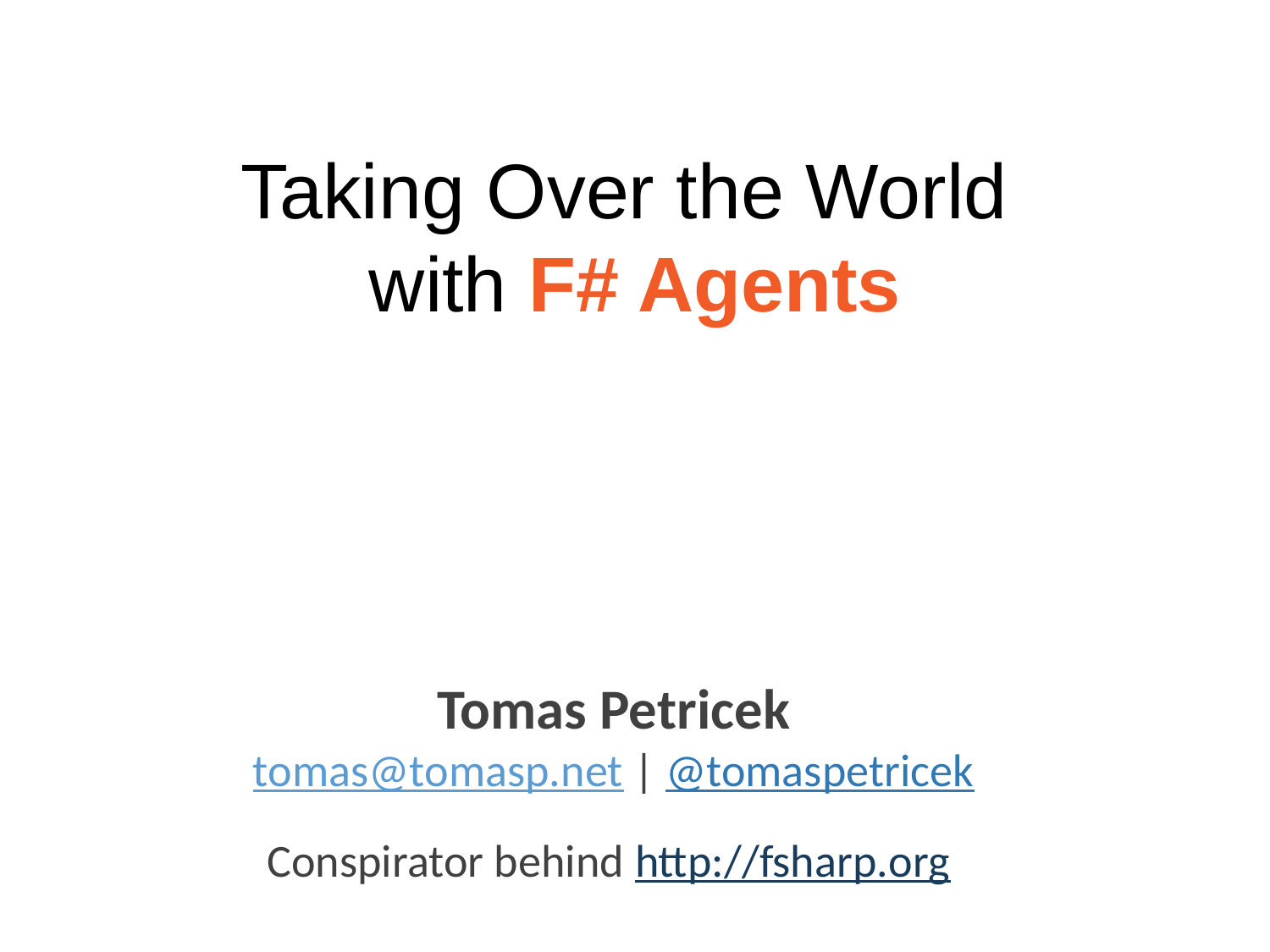

# Taking Over the World with F# Agents
Tomas Petricek
tomas@tomasp.net | @tomaspetricek
Conspirator behind http://fsharp.org